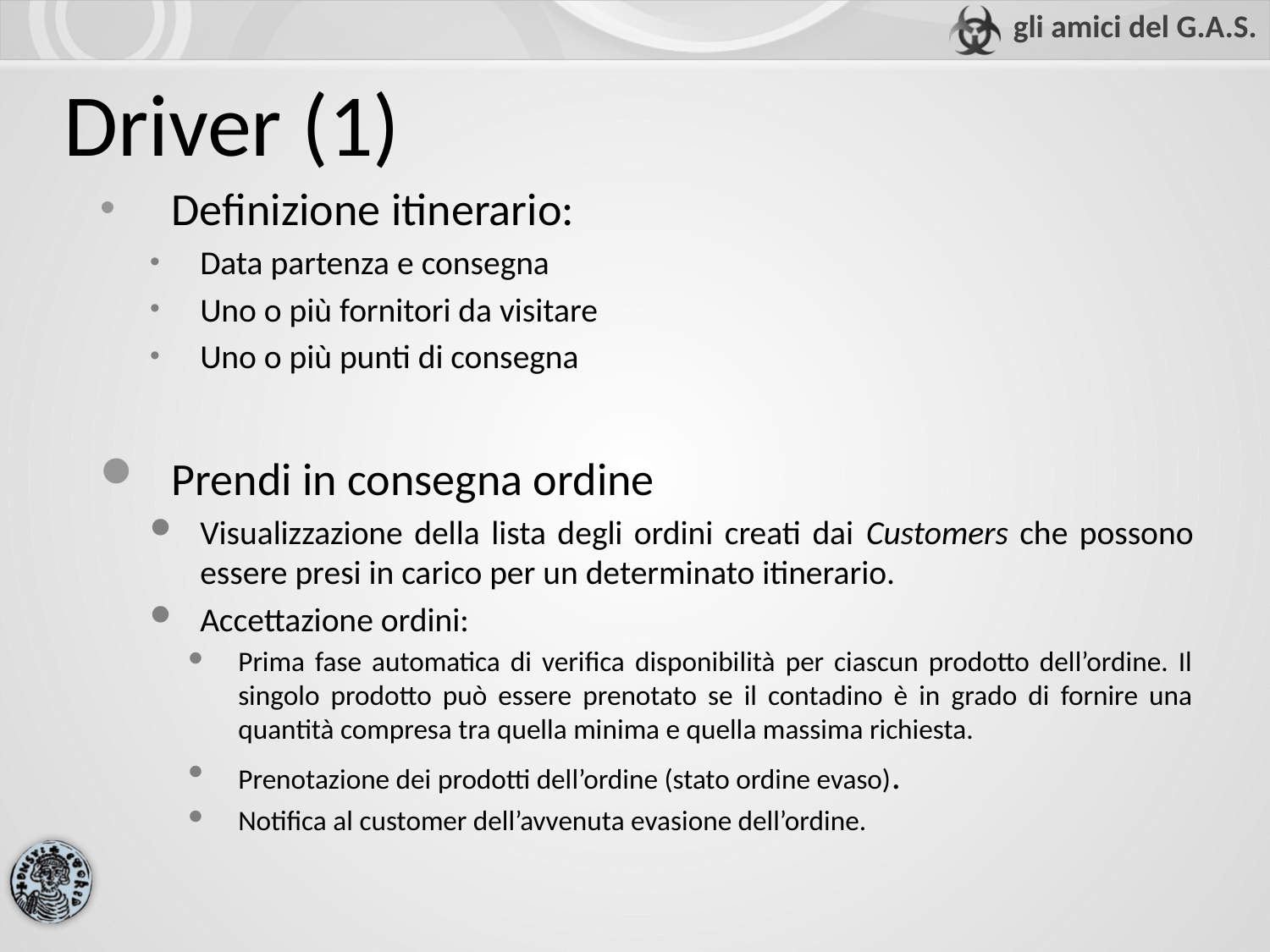

# Driver (1)
Definizione itinerario:
Data partenza e consegna
Uno o più fornitori da visitare
Uno o più punti di consegna

Prendi in consegna ordine
Visualizzazione della lista degli ordini creati dai Customers che possono essere presi in carico per un determinato itinerario.
Accettazione ordini:
Prima fase automatica di verifica disponibilità per ciascun prodotto dell’ordine. Il singolo prodotto può essere prenotato se il contadino è in grado di fornire una quantità compresa tra quella minima e quella massima richiesta.
Prenotazione dei prodotti dell’ordine (stato ordine evaso).
Notifica al customer dell’avvenuta evasione dell’ordine.